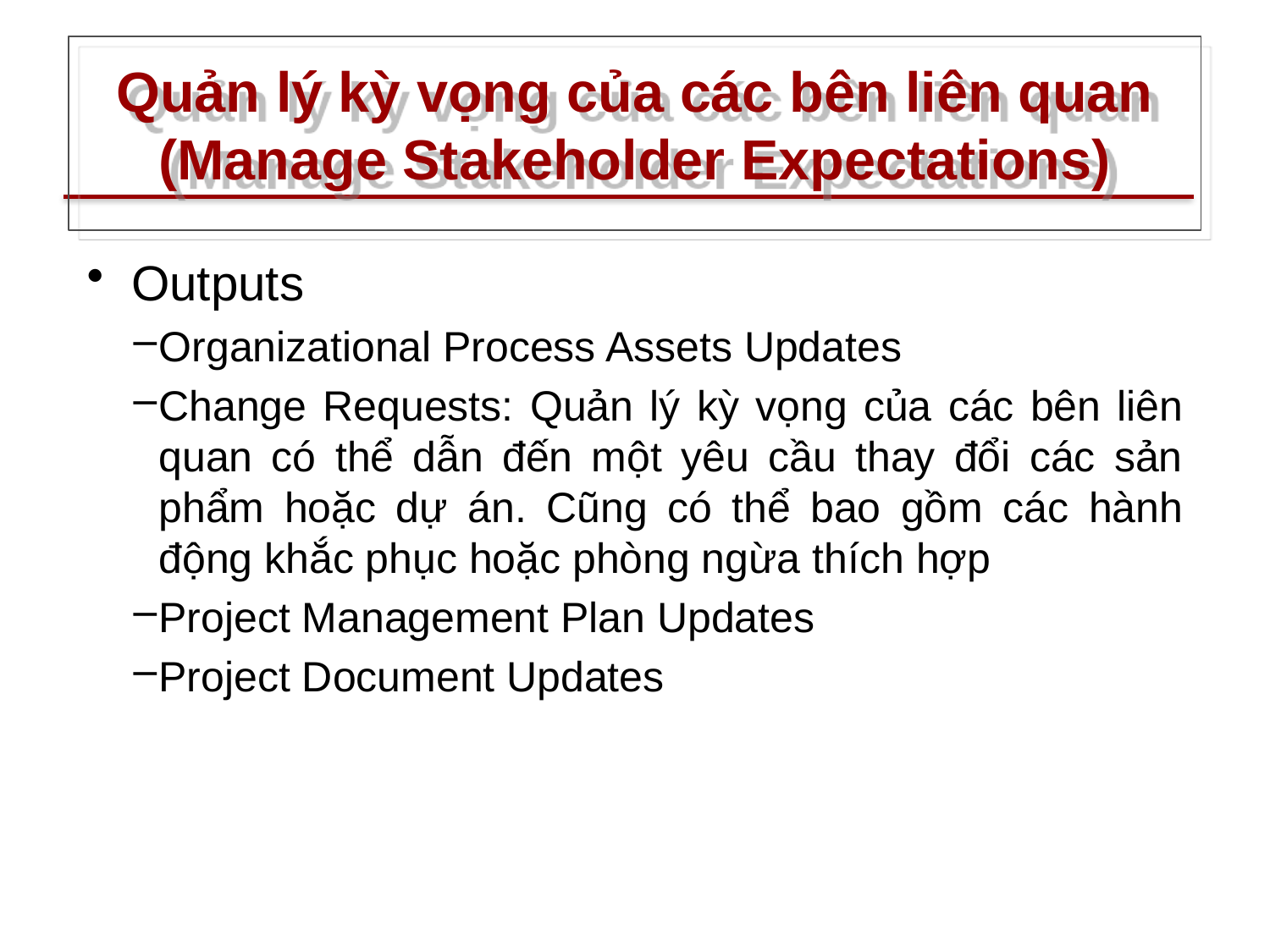

# Quản lý kỳ vọng của các bên liên quan (Manage Stakeholder Expectations)
 Outputs
Organizational Process Assets Updates
Change Requests: Quản lý kỳ vọng của các bên liên quan có thể dẫn đến một yêu cầu thay đổi các sản phẩm hoặc dự án. Cũng có thể bao gồm các hành động khắc phục hoặc phòng ngừa thích hợp
Project Management Plan Updates
Project Document Updates